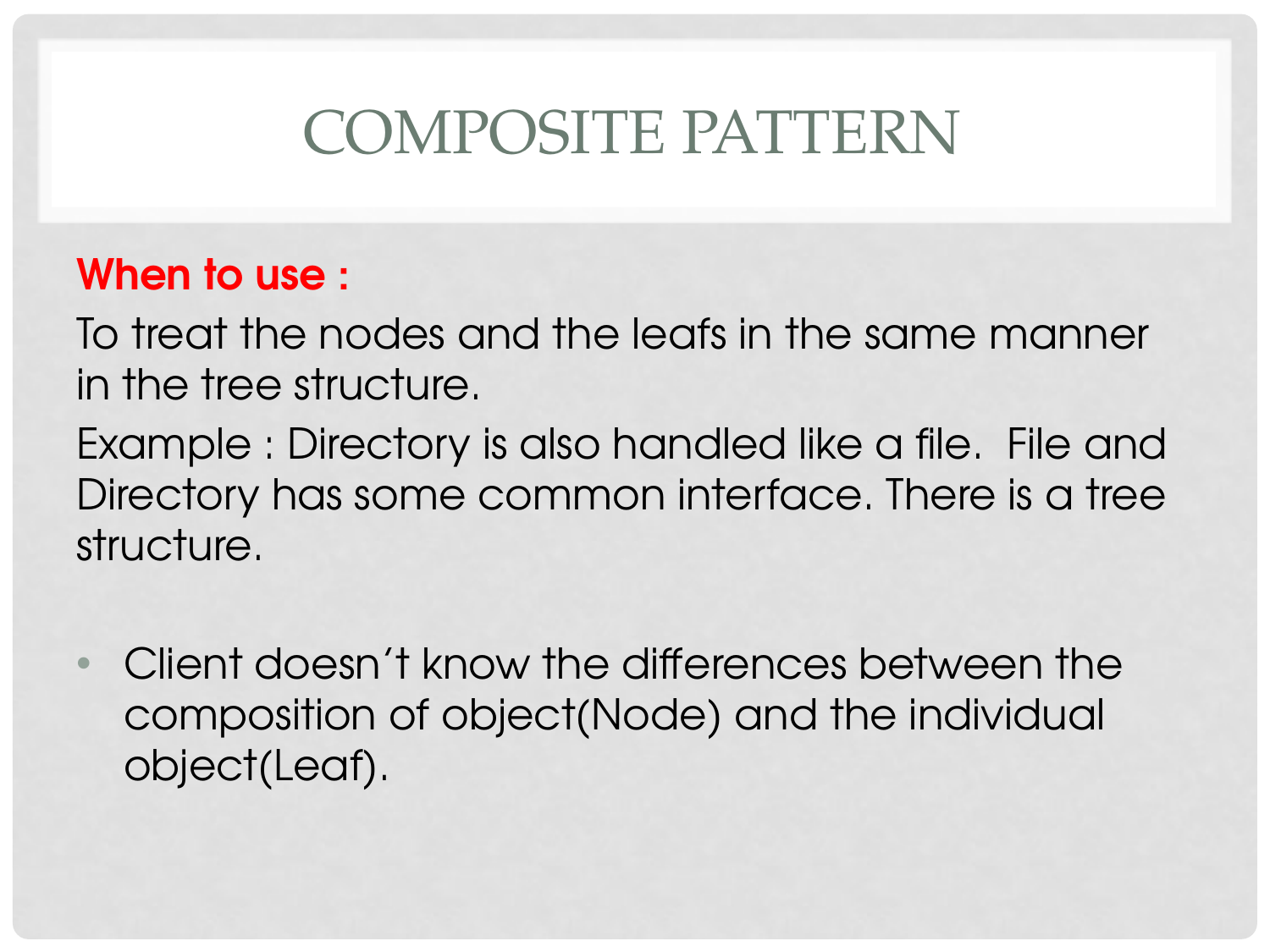

# Composite PATTERN
When to use :
To treat the nodes and the leafs in the same manner in the tree structure.
Example : Directory is also handled like a file.  File and Directory has some common interface. There is a tree structure.

Client doesn’t know the differences between the composition of object(Node) and the individual object(Leaf).